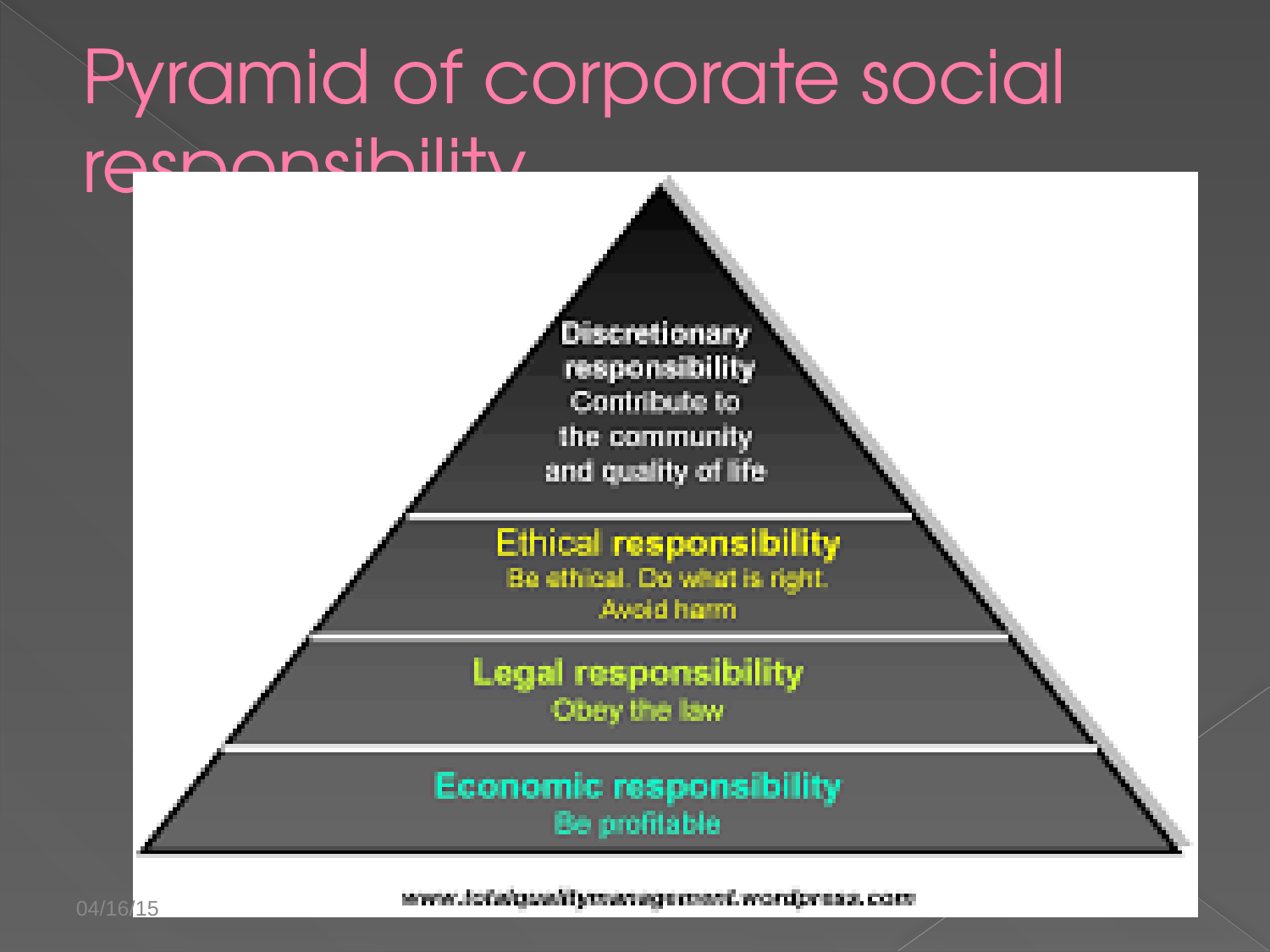

# Pyramid of corporate social responsibility

04/16/15